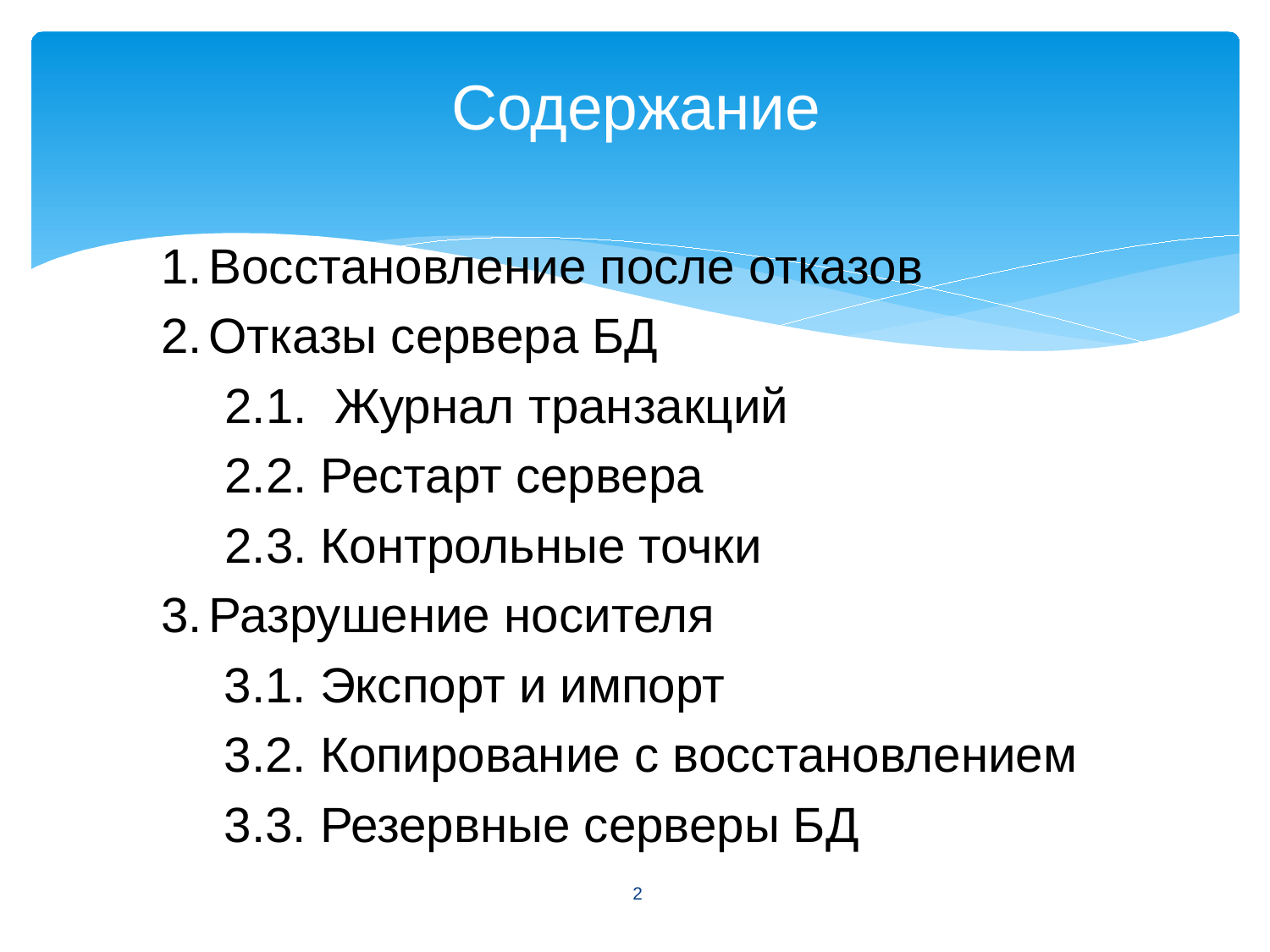

# Содержание
Восстановление после отказов
Отказы сервера БД
2.1.  Журнал транзакций
2.2. Рестарт сервера
2.3. Контрольные точки
Разрушение носителя
3.1. Экспорт и импорт
3.2. Копирование с восстановлением
3.3. Резервные серверы БД
2